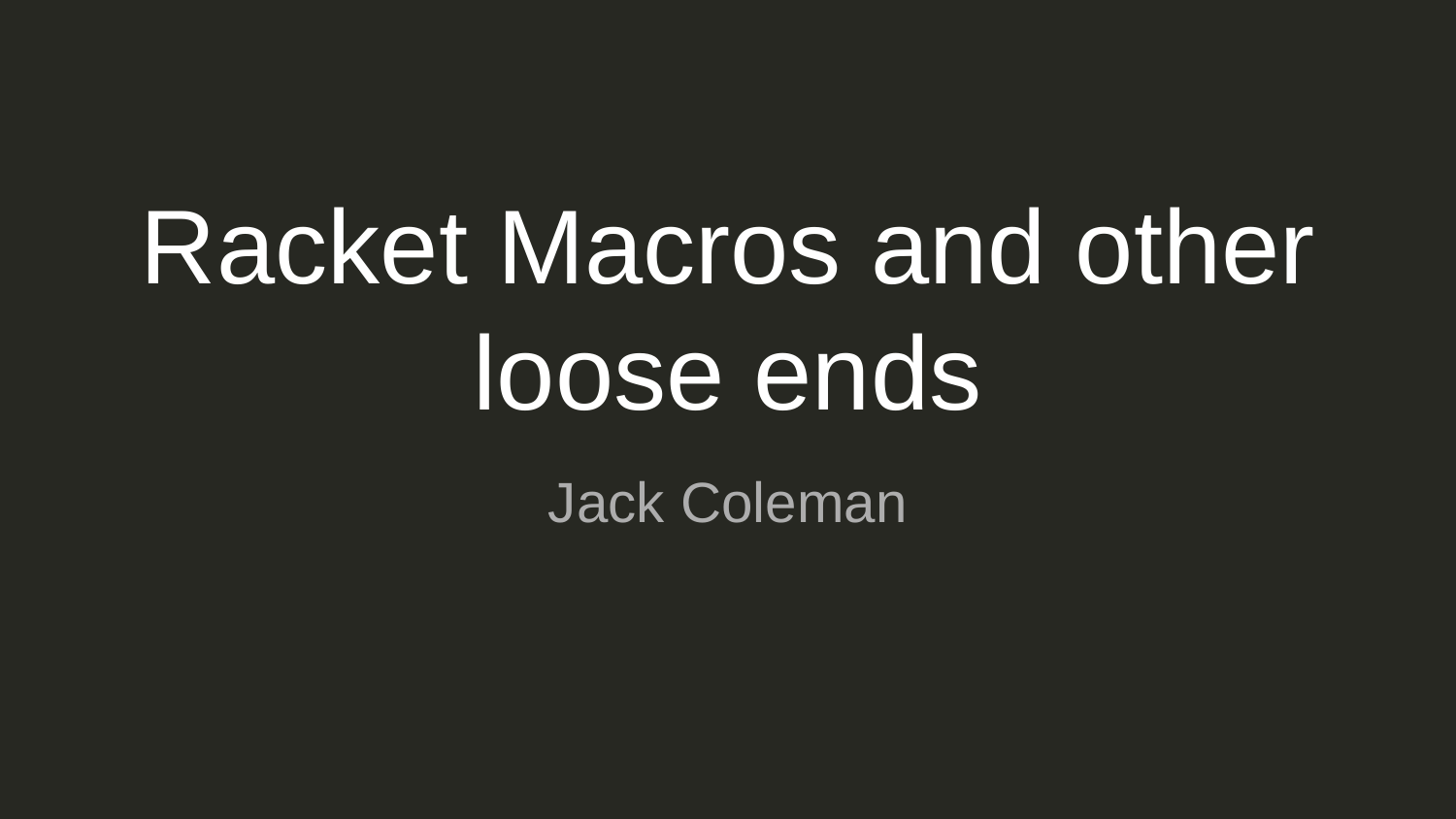

# Racket Macros and other loose ends
Jack Coleman